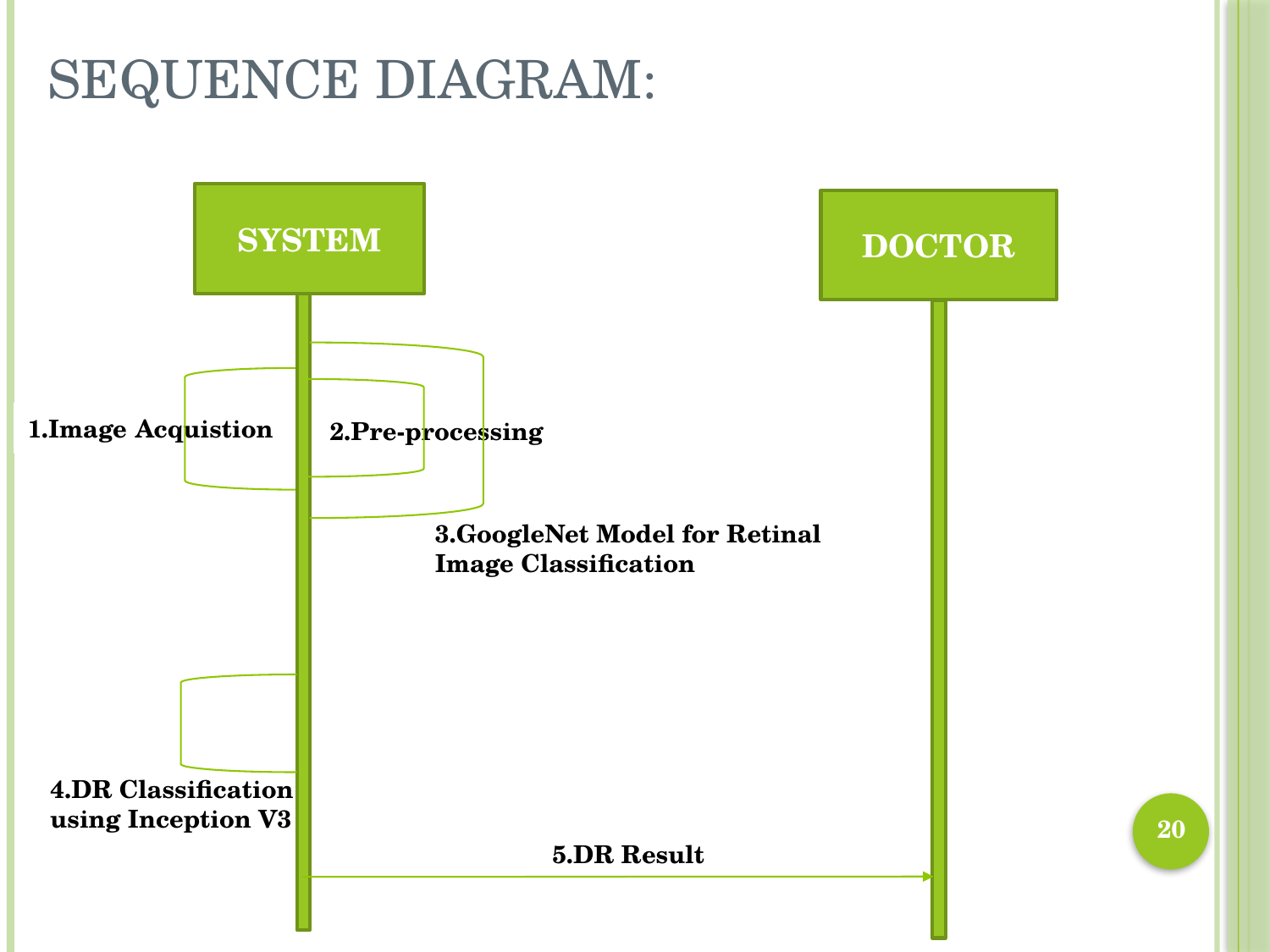

# Sequence diagram:
SYSTEM
DOCTOR

1.Image Acquistion
2.Pre-processing
3.GoogleNet Model for Retinal Image Classification

4.DR Classification using Inception V3
20
5.DR Result